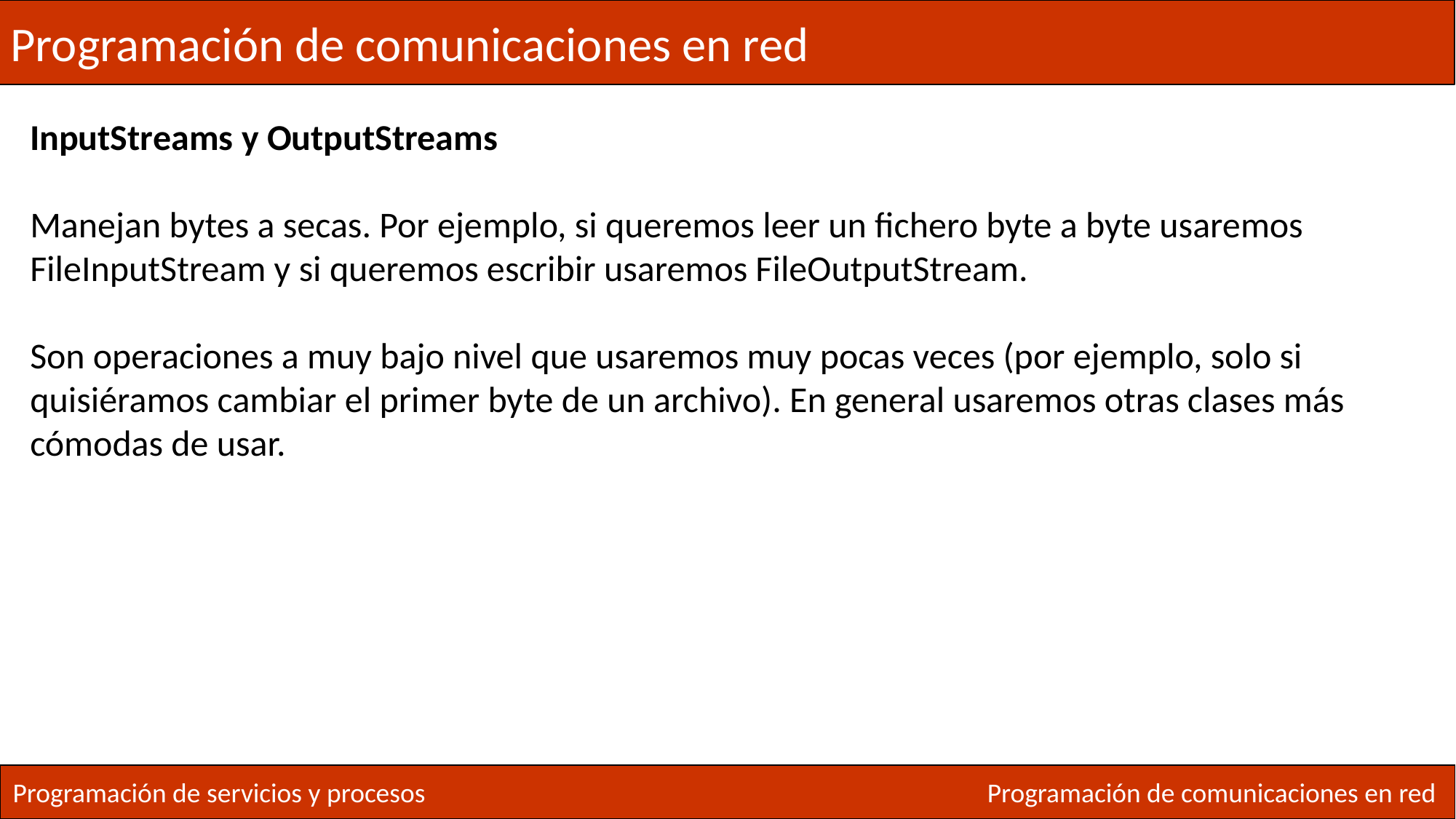

Programación de comunicaciones en red
InputStreams y OutputStreams

Manejan bytes a secas. Por ejemplo, si queremos leer un fichero byte a byte usaremos FileInputStream y si queremos escribir usaremos FileOutputStream.

Son operaciones a muy bajo nivel que usaremos muy pocas veces (por ejemplo, solo si quisiéramos cambiar el primer byte de un archivo). En general usaremos otras clases más cómodas de usar.

Programación de servicios y procesos
Programación de comunicaciones en red